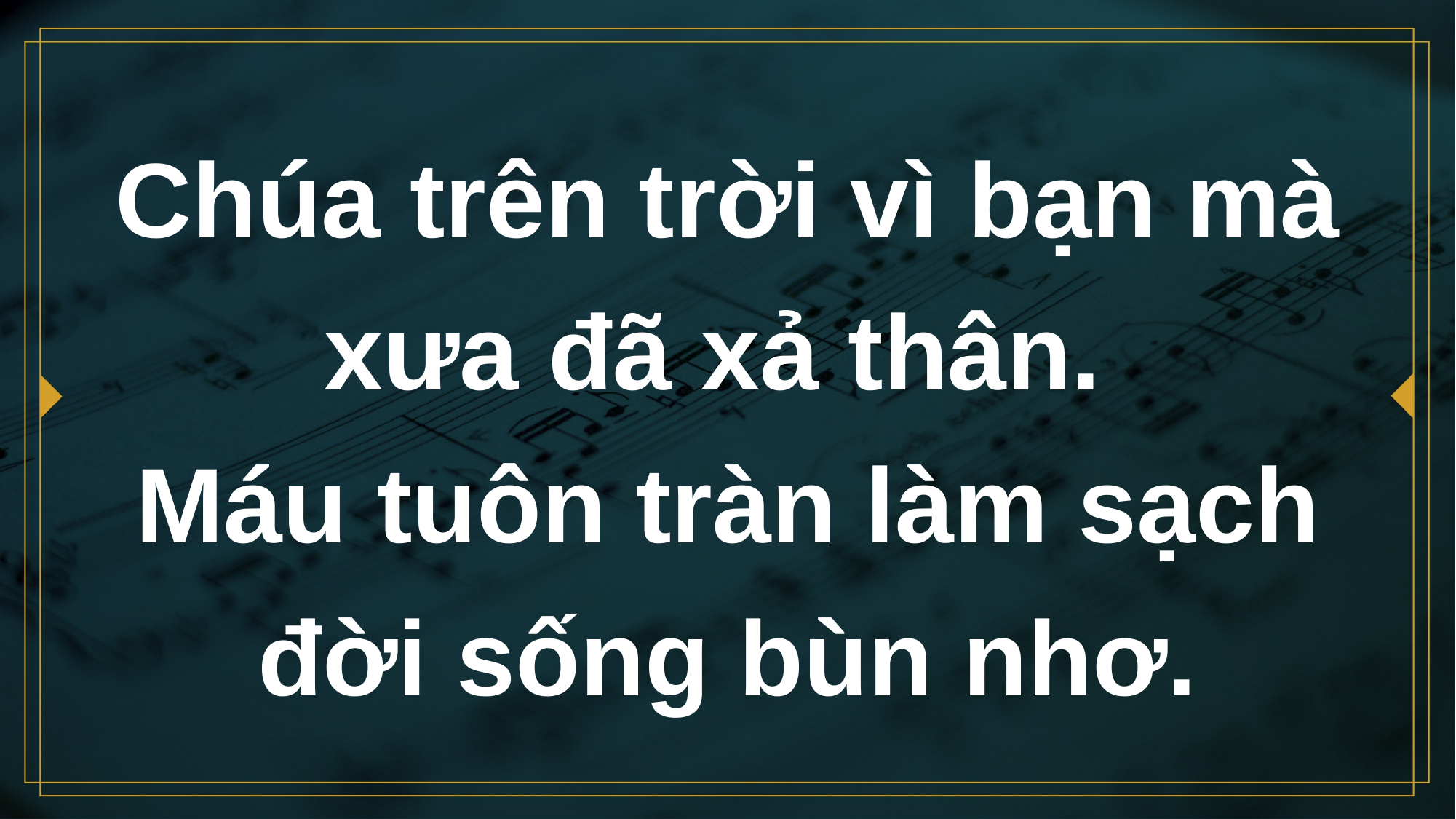

# Chúa trên trời vì bạn mà xưa đã xả thân. Máu tuôn tràn làm sạch đời sống bùn nhơ.